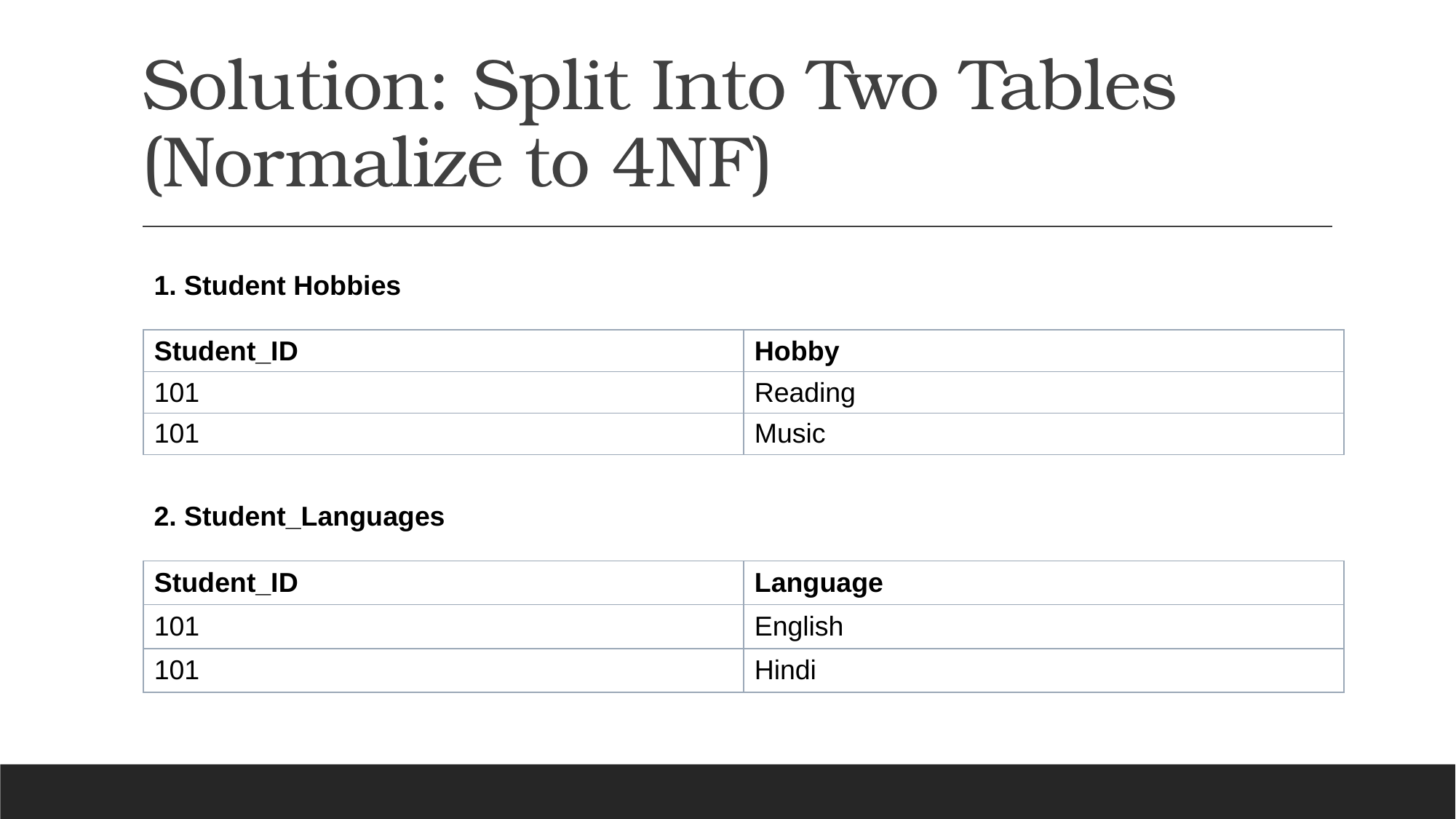

# Solution: Split Into Two Tables (Normalize to 4NF)
1. Student Hobbies
| Student\_ID | Hobby |
| --- | --- |
| 101 | Reading |
| 101 | Music |
2. Student_Languages
| Student\_ID | Language |
| --- | --- |
| 101 | English |
| 101 | Hindi |